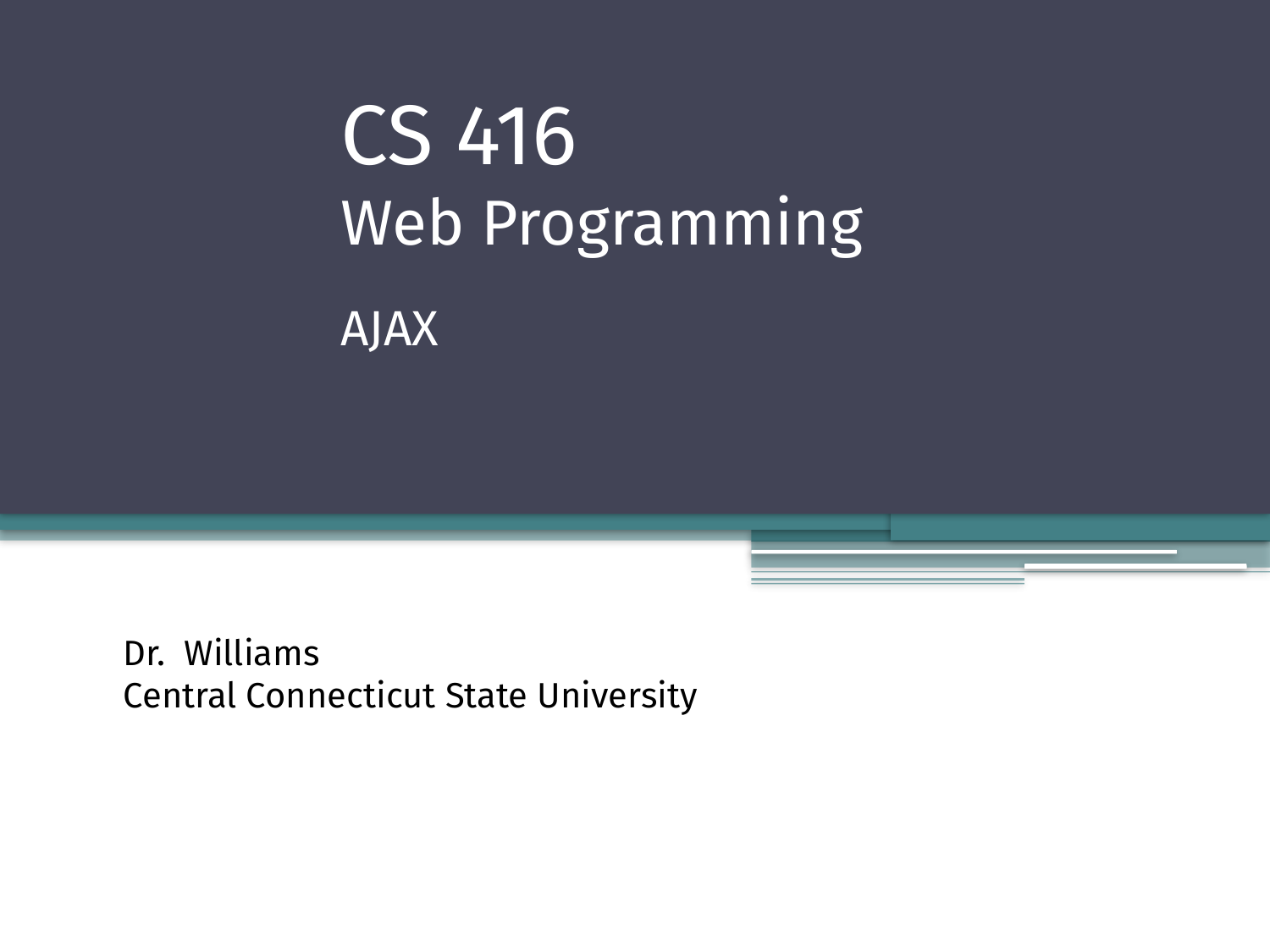

# CS 416 Web Programming AJAX

Dr.  Williams
Central Connecticut State University